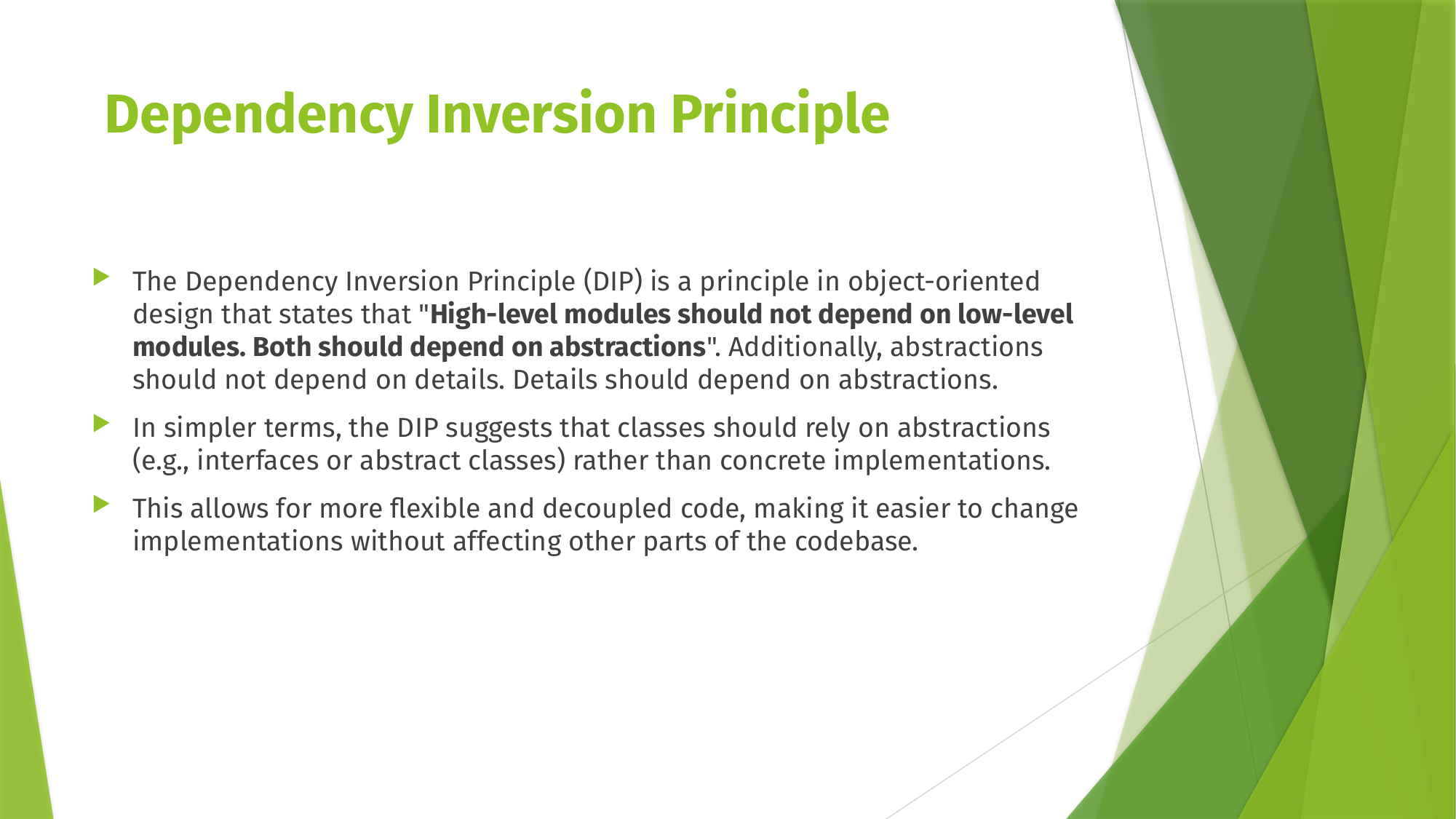

# Dependency Inversion Principle
The Dependency Inversion Principle (DIP) is a principle in object-oriented design that states that "High-level modules should not depend on low-level modules. Both should depend on abstractions". Additionally, abstractions should not depend on details. Details should depend on abstractions.
In simpler terms, the DIP suggests that classes should rely on abstractions (e.g., interfaces or abstract classes) rather than concrete implementations.
This allows for more flexible and decoupled code, making it easier to change implementations without affecting other parts of the codebase.